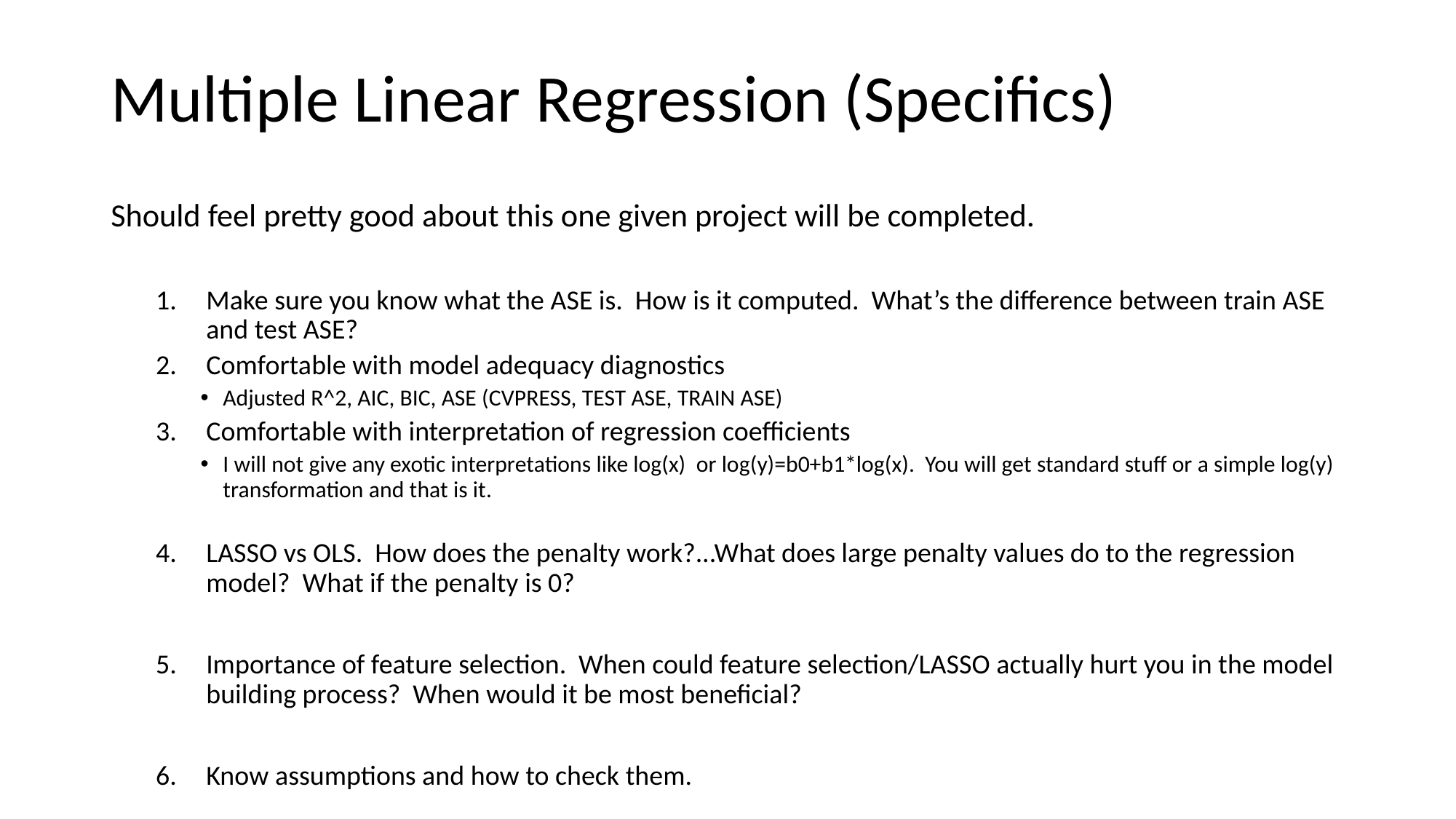

# Multiple Linear Regression (Specifics)

Should feel pretty good about this one given project will be completed.

Make sure you know what the ASE is.  How is it computed.  What’s the difference between train ASE and test ASE?
Comfortable with model adequacy diagnostics
Adjusted R^2, AIC, BIC, ASE (CVPRESS, TEST ASE, TRAIN ASE)
Comfortable with interpretation of regression coefficients
I will not give any exotic interpretations like log(x)  or log(y)=b0+b1*log(x).  You will get standard stuff or a simple log(y) transformation and that is it.

LASSO vs OLS.  How does the penalty work?...What does large penalty values do to the regression model?  What if the penalty is 0?

Importance of feature selection.  When could feature selection/LASSO actually hurt you in the model building process?  When would it be most beneficial?

Know assumptions and how to check them.